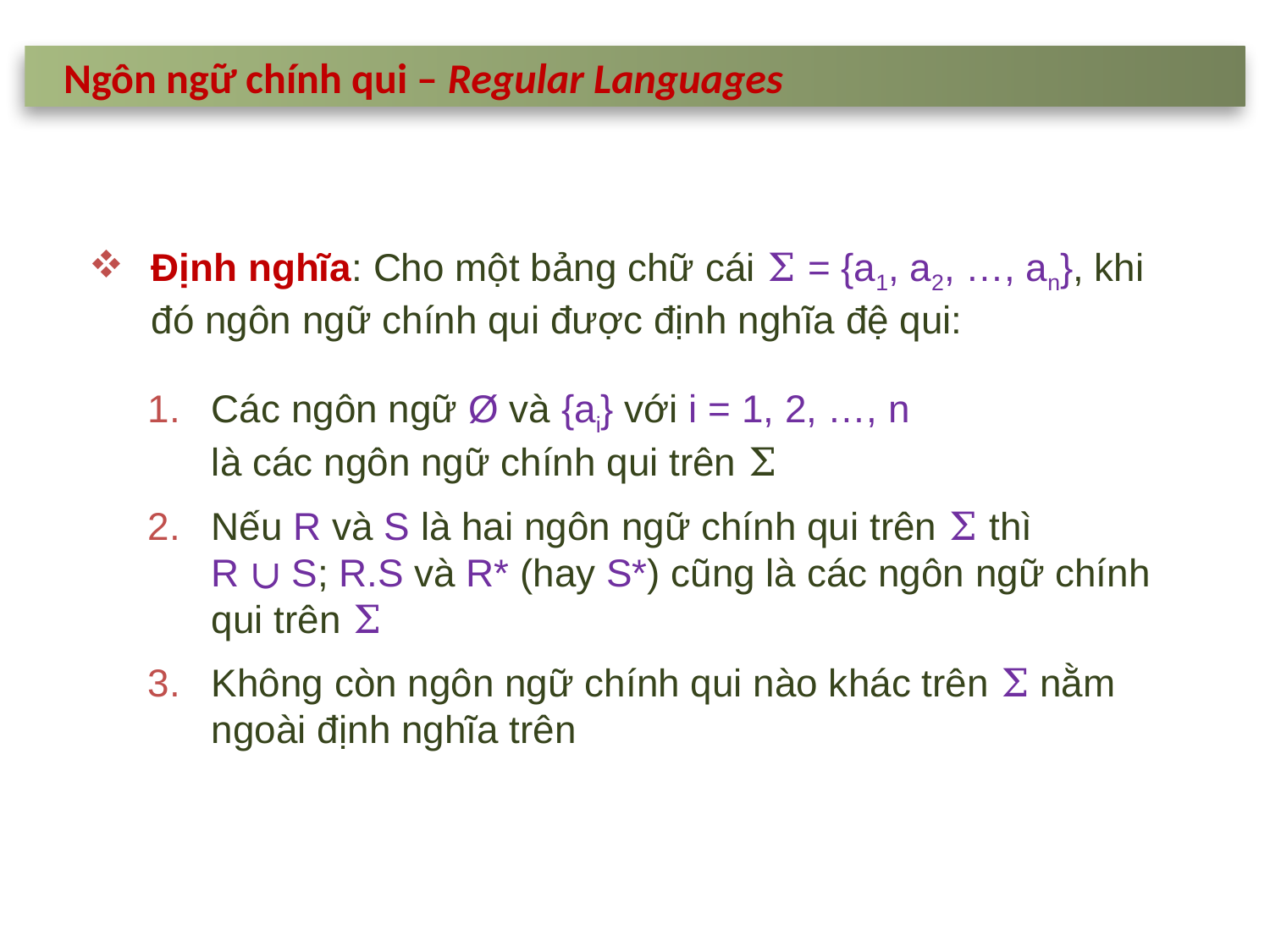

Ngôn ngữ chính qui – Regular Languages
Định nghĩa: Cho một bảng chữ cái Σ = {a1, a2, …, an}, khi đó ngôn ngữ chính qui được định nghĩa đệ qui:
Các ngôn ngữ Ø và {ai} với i = 1, 2, …, n
là các ngôn ngữ chính qui trên Σ
Nếu R và S là hai ngôn ngữ chính qui trên Σ thì
R ∪ S; R.S và R* (hay S*) cũng là các ngôn ngữ chính qui trên Σ
Không còn ngôn ngữ chính qui nào khác trên Σ nằm ngoài định nghĩa trên